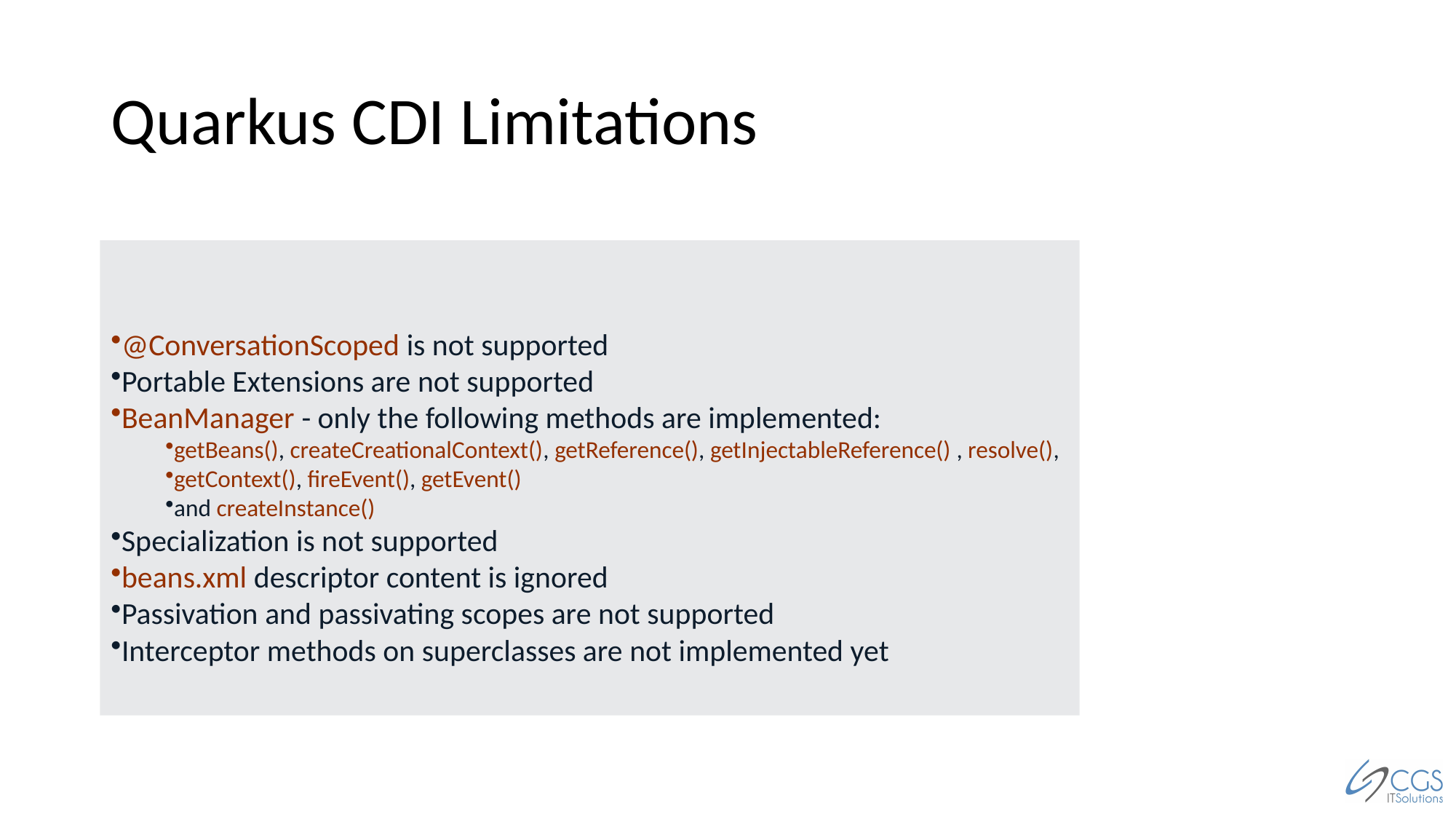

# Quarkus CDI Limitations

@ConversationScoped is not supported
Portable Extensions are not supported
BeanManager - only the following methods are implemented:
getBeans(), createCreationalContext(), getReference(), getInjectableReference() , resolve(),
getContext(), fireEvent(), getEvent()
and createInstance()
Specialization is not supported
beans.xml descriptor content is ignored
Passivation and passivating scopes are not supported
Interceptor methods on superclasses are not implemented yet